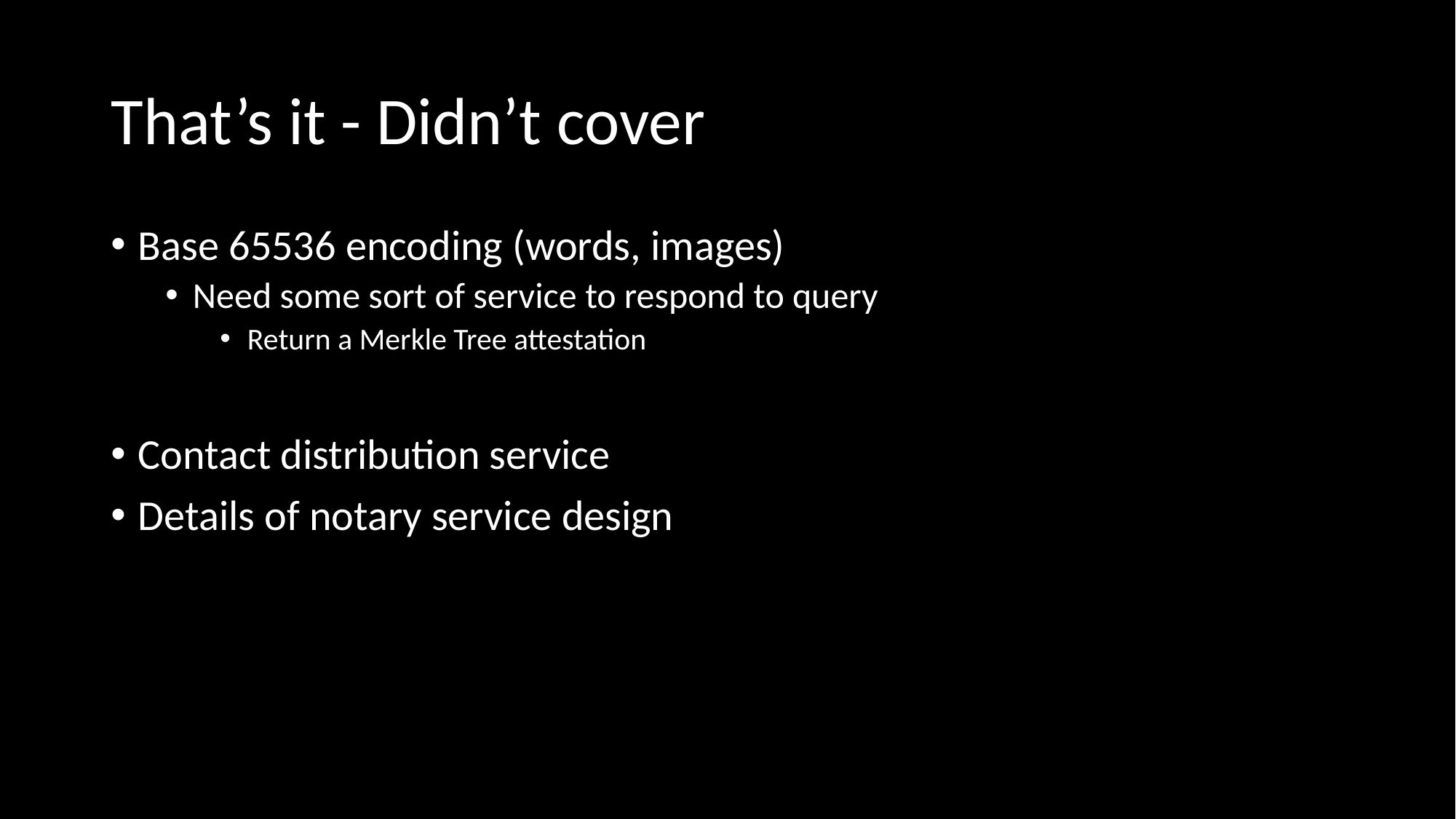

# That’s it - Didn’t cover
Base 65536 encoding (words, images)
Need some sort of service to respond to query
Return a Merkle Tree attestation

Contact distribution service
Details of notary service design